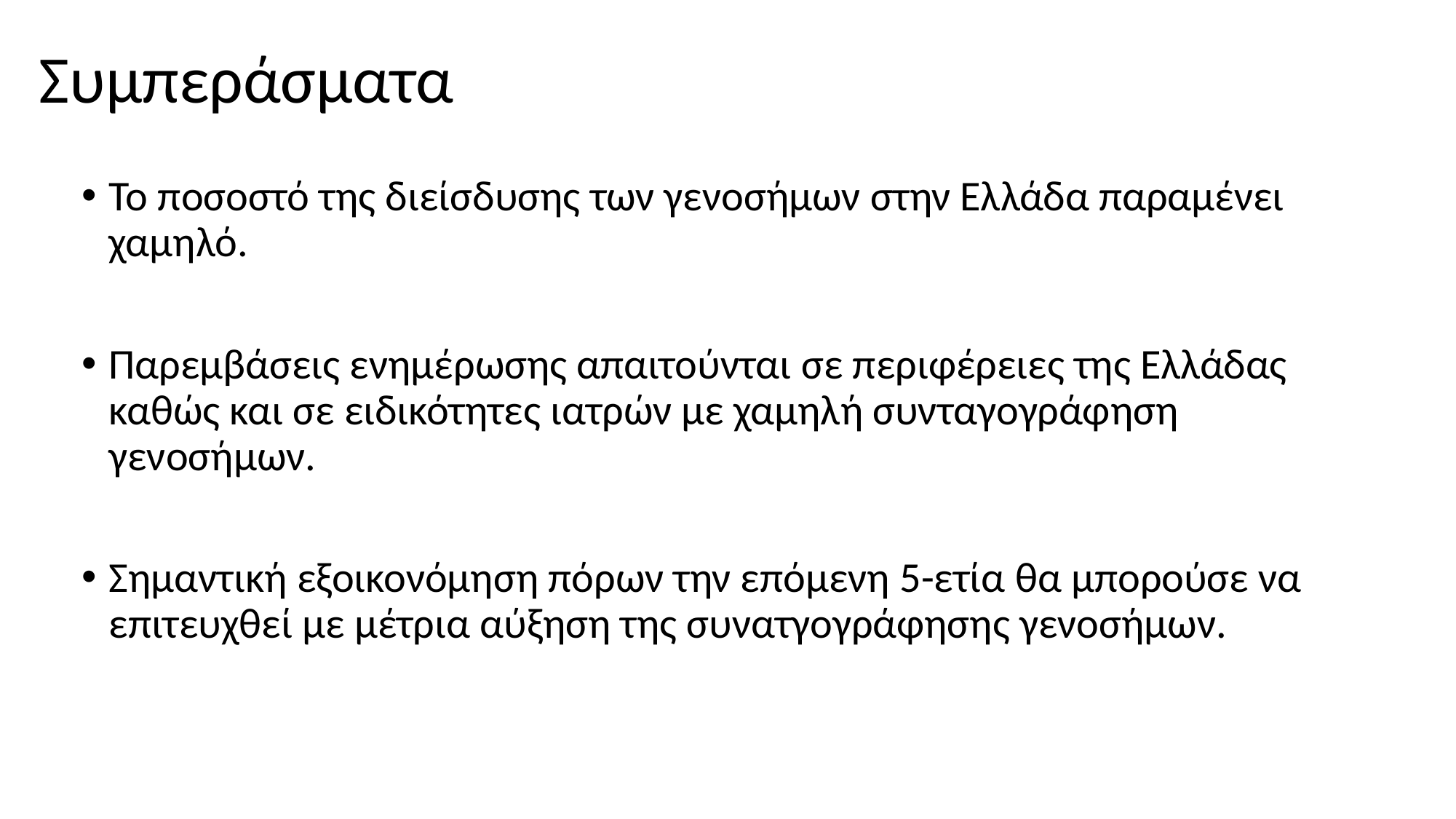

# Συμπεράσματα
Το ποσοστό της διείσδυσης των γενοσήμων στην Ελλάδα παραμένει χαμηλό.

Παρεμβάσεις ενημέρωσης απαιτούνται σε περιφέρειες της Ελλάδας καθώς και σε ειδικότητες ιατρών με χαμηλή συνταγογράφηση γενοσήμων.

Σημαντική εξοικονόμηση πόρων την επόμενη 5-ετία θα μπορούσε να επιτευχθεί με μέτρια αύξηση της συνατγογράφησης γενοσήμων.